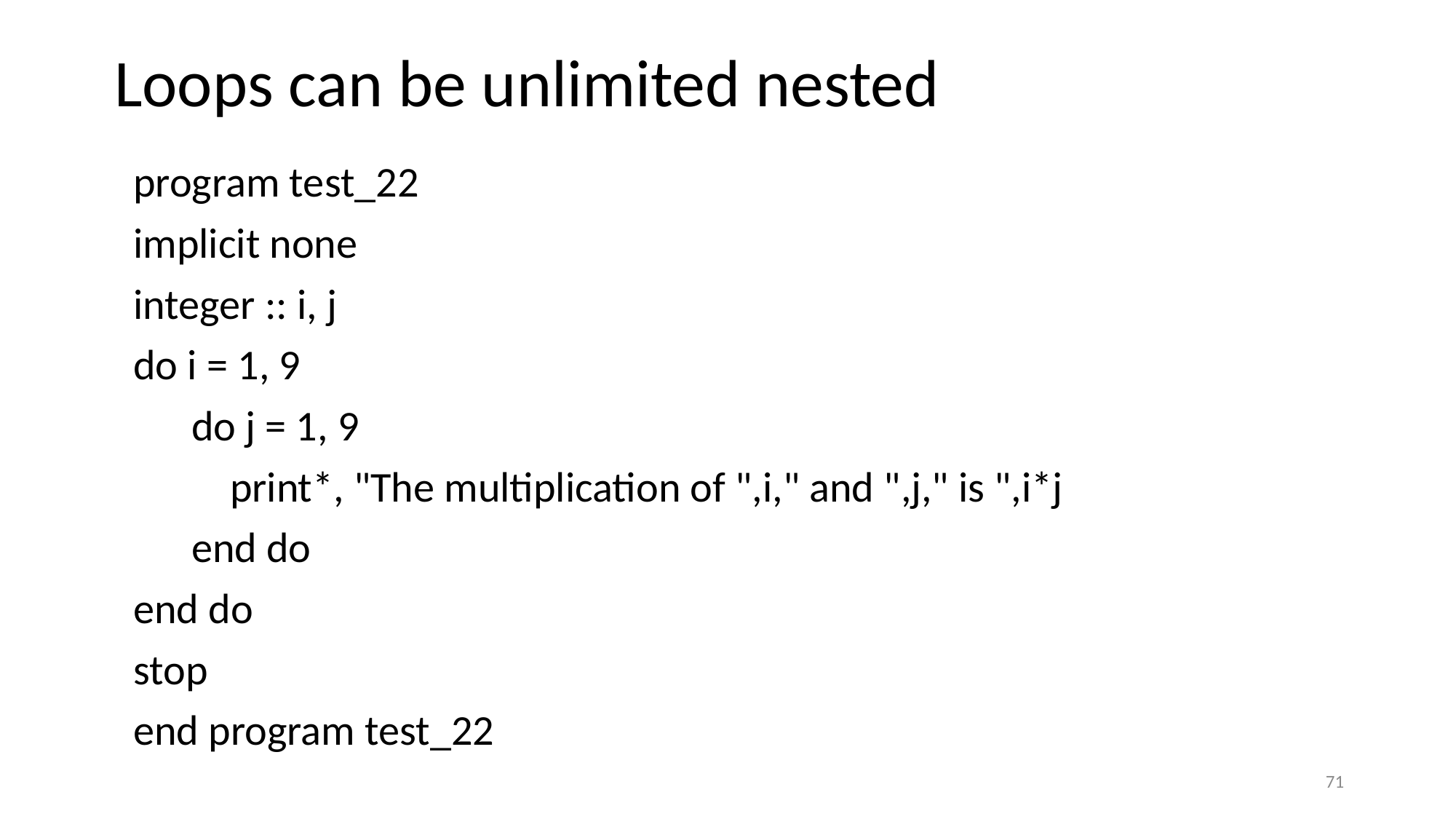

# Loops can be unlimited nested
  program test_22
  implicit none
  integer :: i, j
  do i = 1, 9
        do j = 1, 9
            print*, "The multiplication of ",i," and ",j," is ",i*j
        end do
  end do
  stop
  end program test_22

71